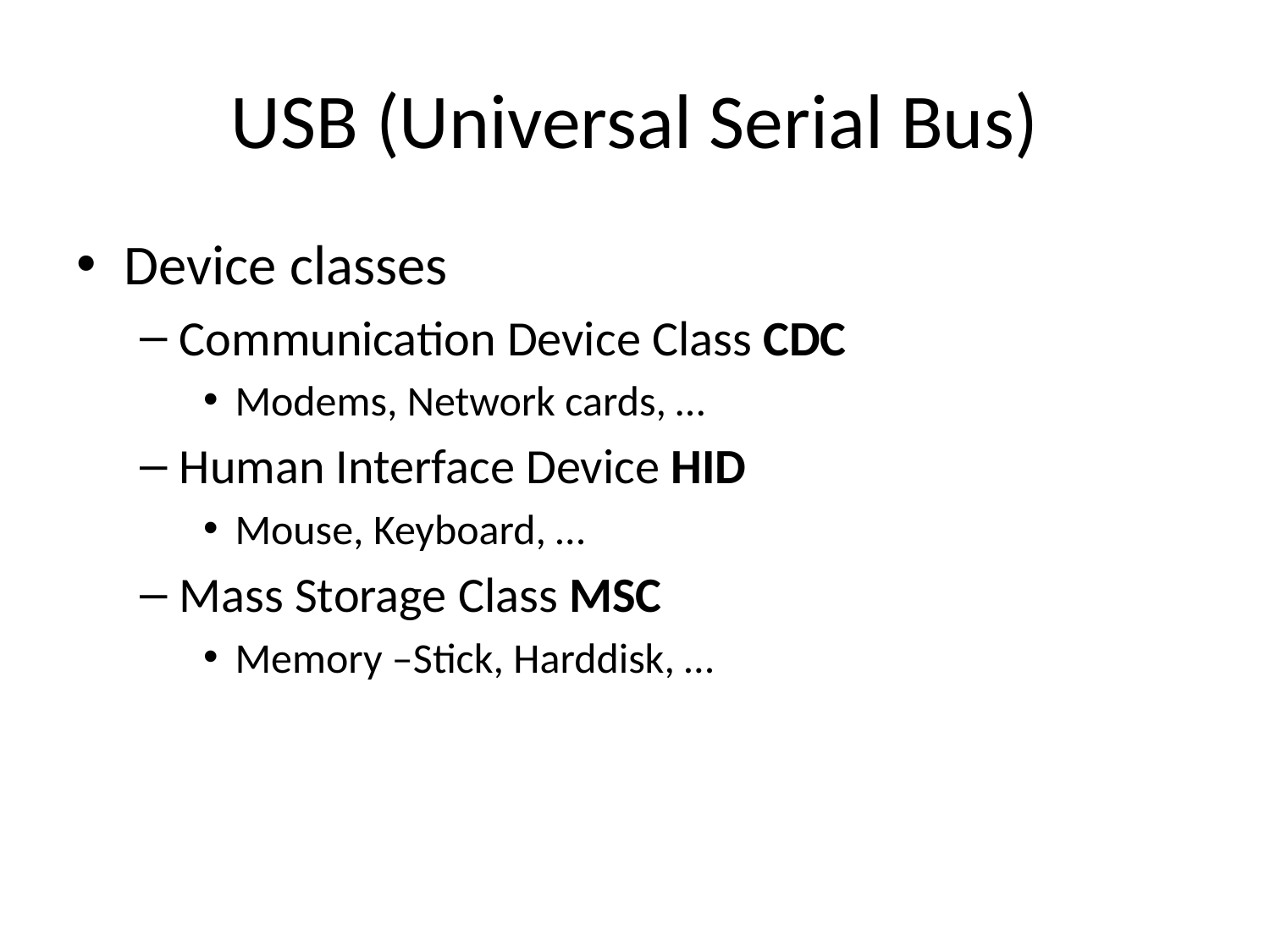

# USB (Universal Serial Bus)
Device classes
Communication Device Class CDC
Modems, Network cards, …
Human Interface Device HID
Mouse, Keyboard, …
Mass Storage Class MSC
Memory –Stick, Harddisk, …